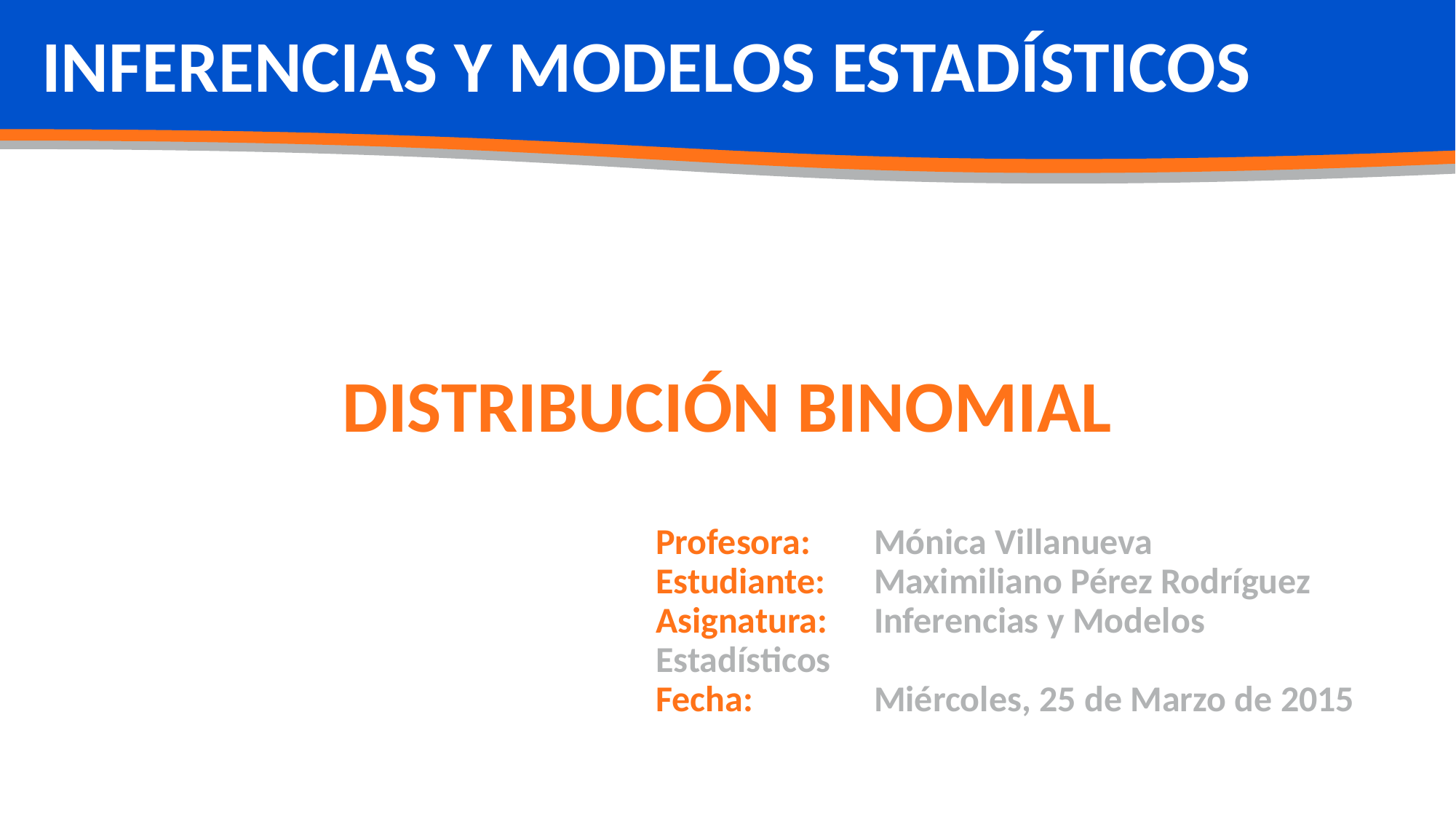

INFERENCIAS Y MODELOS ESTADÍSTICOS
DISTRIBUCIÓN BINOMIAL
Profesora: 	Mónica Villanueva
Estudiante: 	Maximiliano Pérez Rodríguez
Asignatura: 	Inferencias y Modelos Estadísticos
Fecha: 		Miércoles, 25 de Marzo de 2015